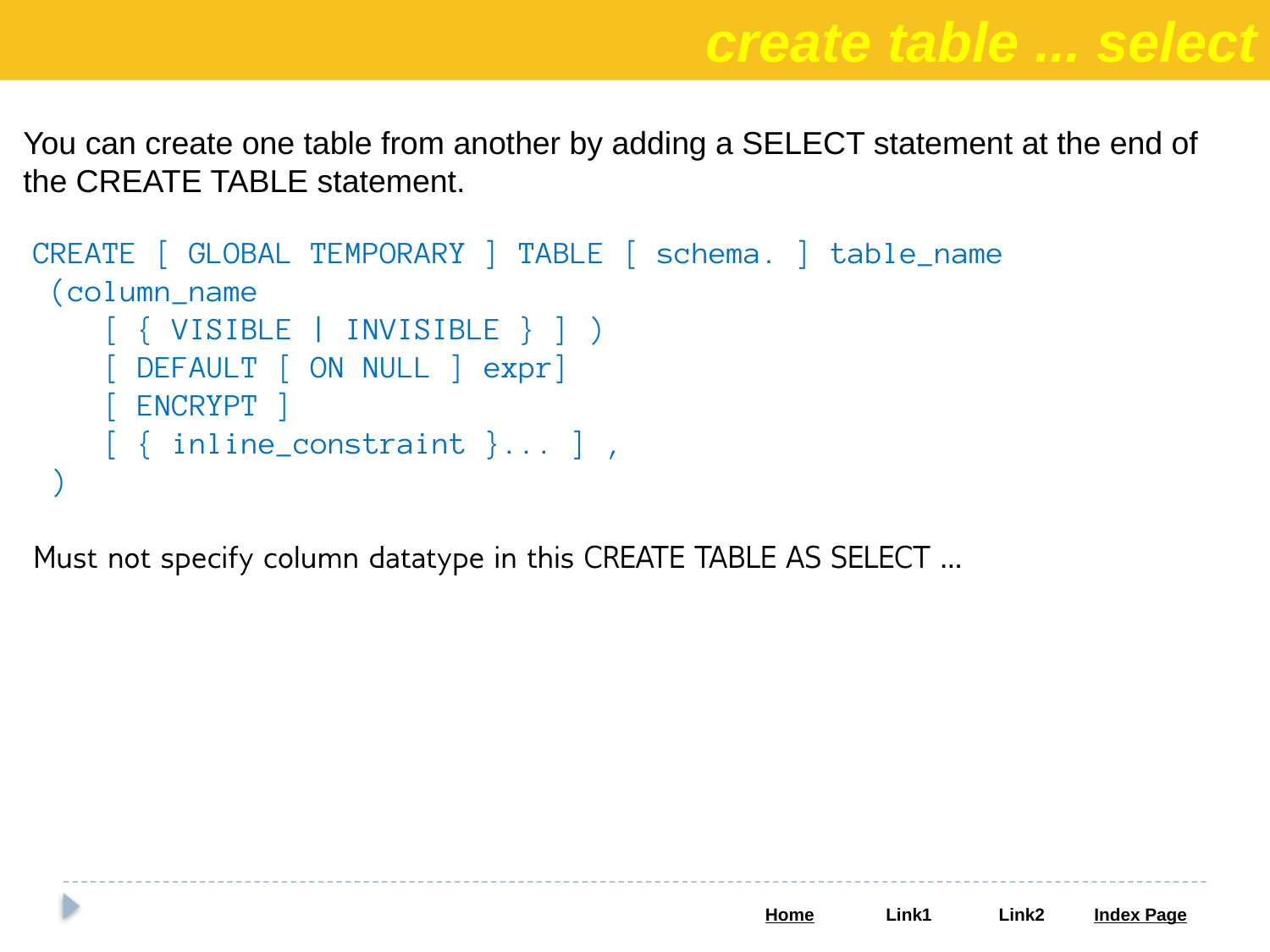

create table ... select
You can create one table from another by adding a SELECT statement at the end of the CREATE TABLE statement.
CREATE [ GLOBAL TEMPORARY ] TABLE [ schema. ] table_name
 (column_name
    [ { VISIBLE | INVISIBLE } ] )
    [ DEFAULT [ ON NULL ] expr]
    [ ENCRYPT ]
    [ { inline_constraint }... ] ,
 )
Must not specify column datatype in this CREATE TABLE AS SELECT …